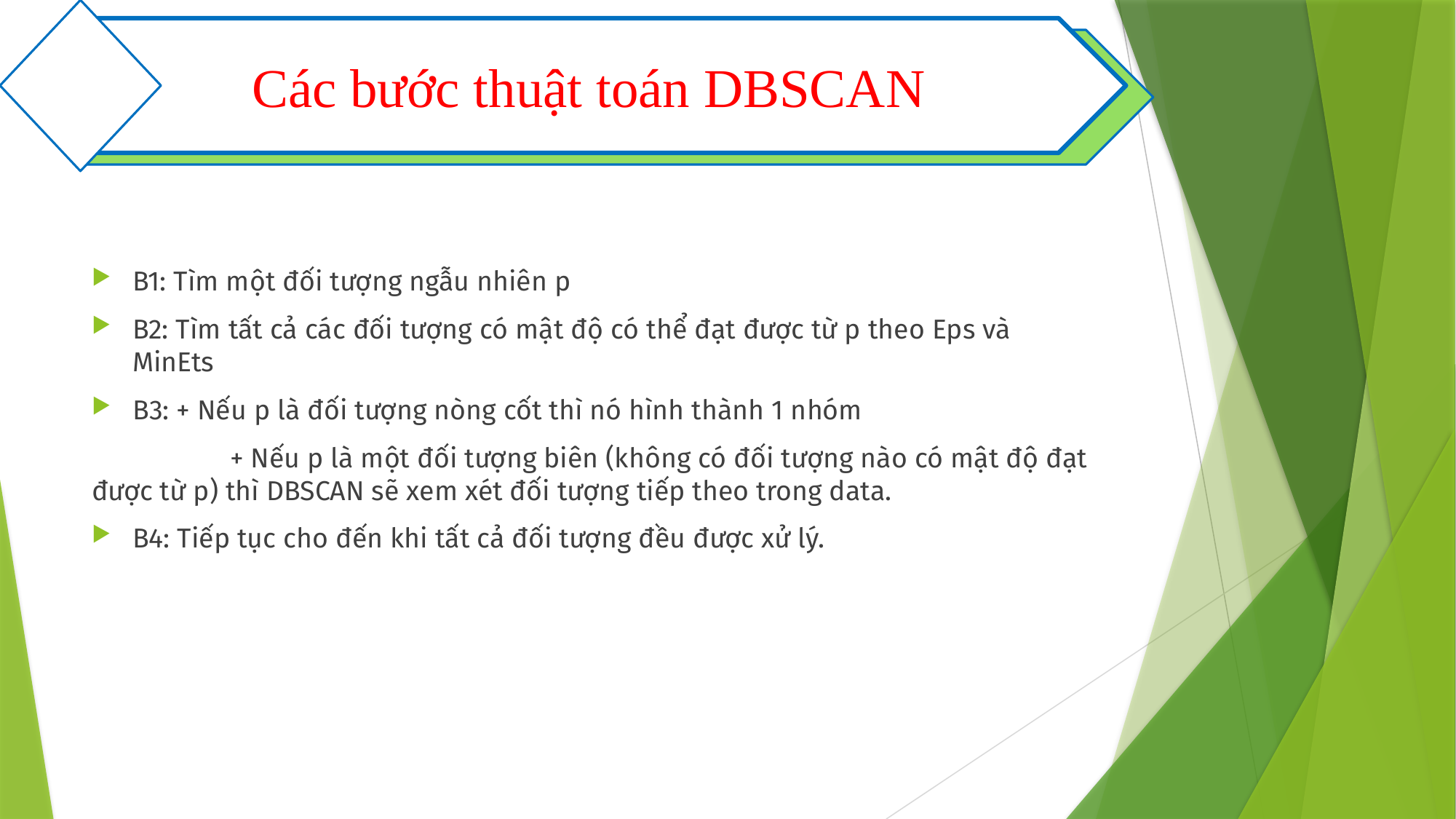

Các bước thuật toán DBSCAN

B1: Tìm một đối tượng ngẫu nhiên p
B2: Tìm tất cả các đối tượng có mật độ có thể đạt được từ p theo Eps và MinEts
B3: + Nếu p là đối tượng nòng cốt thì nó hình thành 1 nhóm
     	    + Nếu p là một đối tượng biên (không có đối tượng nào có mật độ đạt được từ p) thì DBSCAN sẽ xem xét đối tượng tiếp theo trong data.
B4: Tiếp tục cho đến khi tất cả đối tượng đều được xử lý.